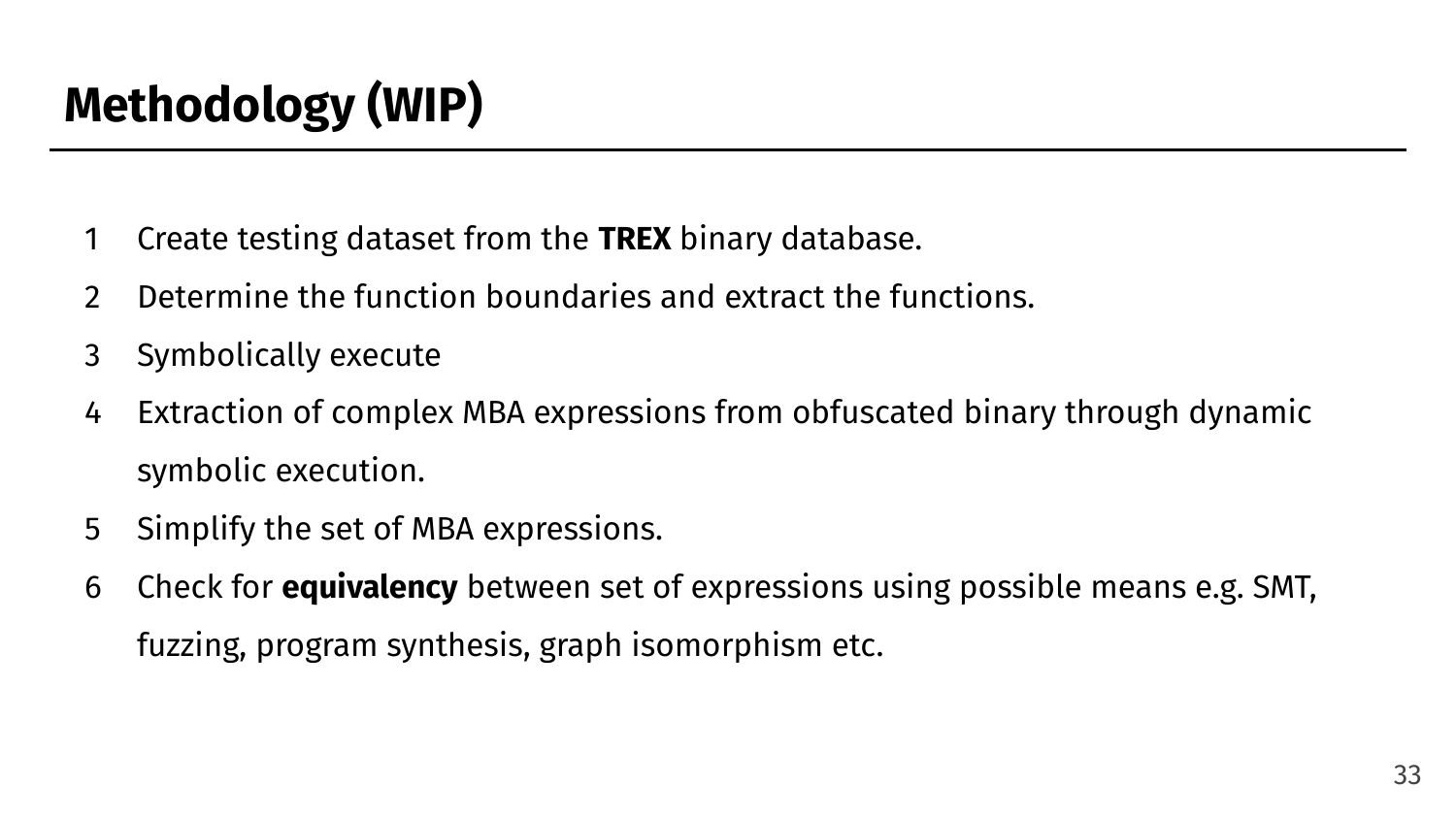

# Methodology (WIP)
Create testing dataset from the TREX binary database.
Determine the function boundaries and extract the functions.
Symbolically execute
Extraction of complex MBA expressions from obfuscated binary through dynamic symbolic execution.
Simplify the set of MBA expressions.
Check for equivalency between set of expressions using possible means e.g. SMT, fuzzing, program synthesis, graph isomorphism etc.
33